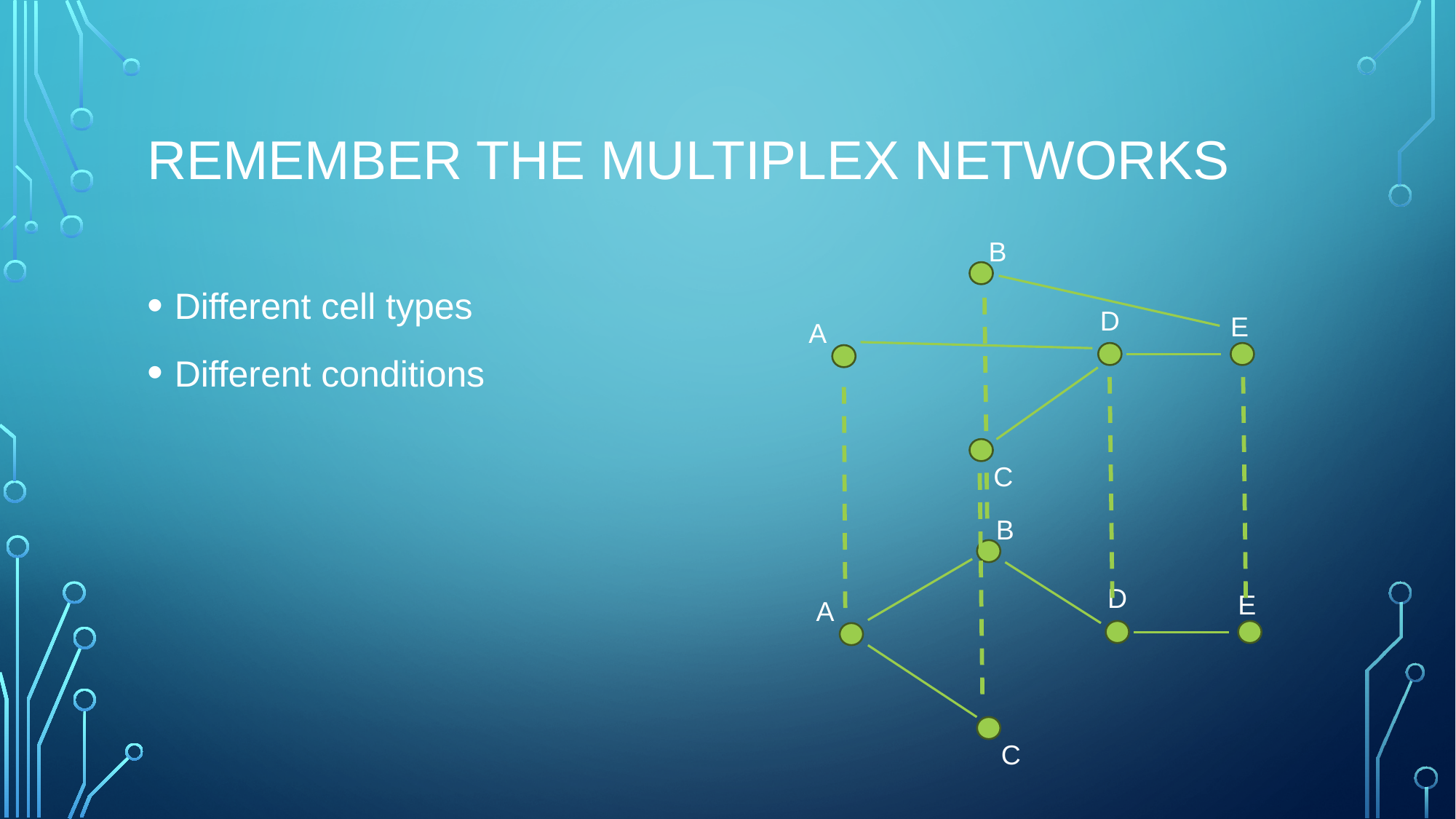

# Remember the Multiplex Networks
B

Different cell types
Different conditions
D
E
A

C
B

D
E
A

C